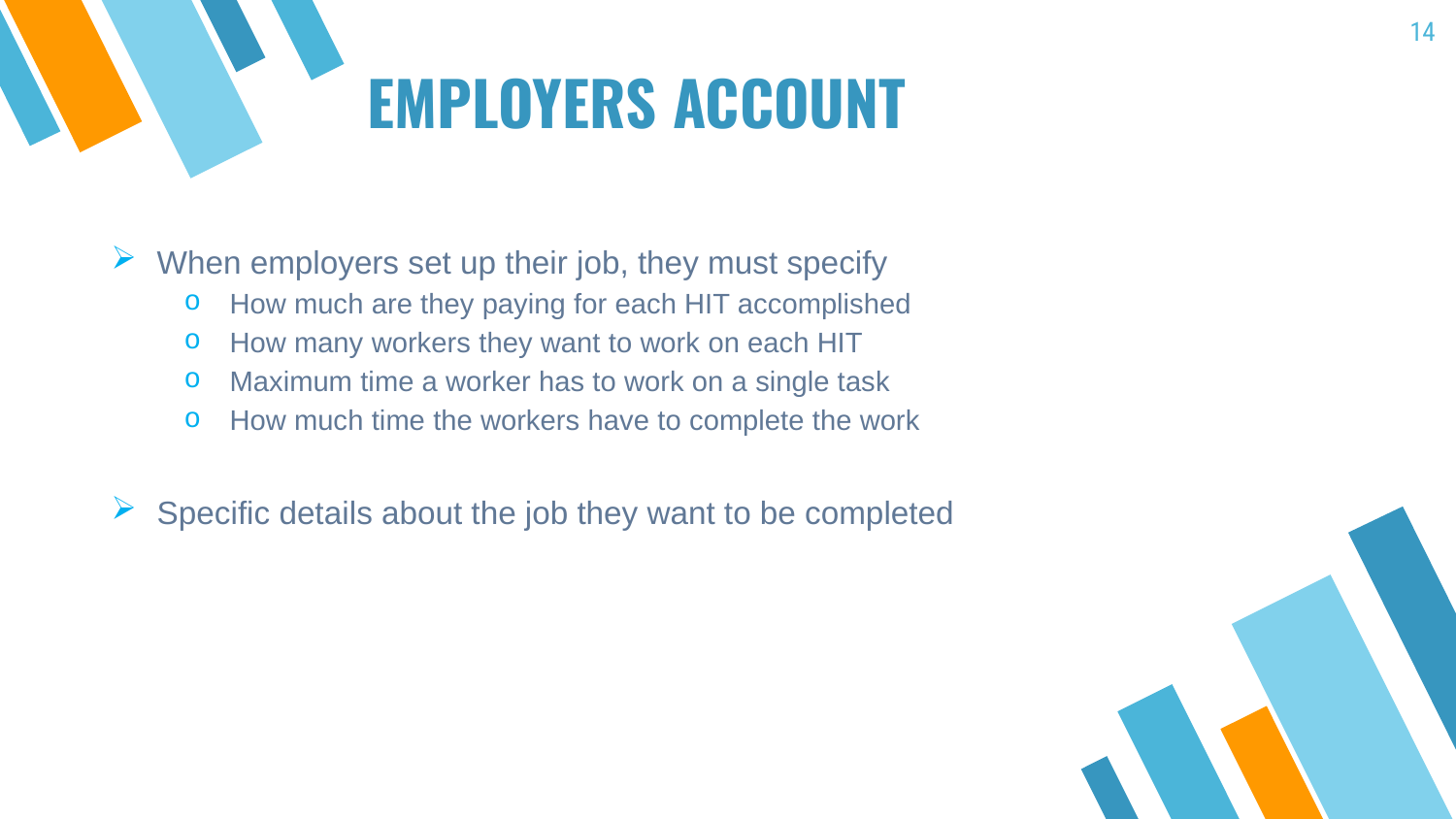

14
EMPLOYERS ACCOUNT
When employers set up their job, they must specify
How much are they paying for each HIT accomplished
How many workers they want to work on each HIT
Maximum time a worker has to work on a single task
How much time the workers have to complete the work

Specific details about the job they want to be completed